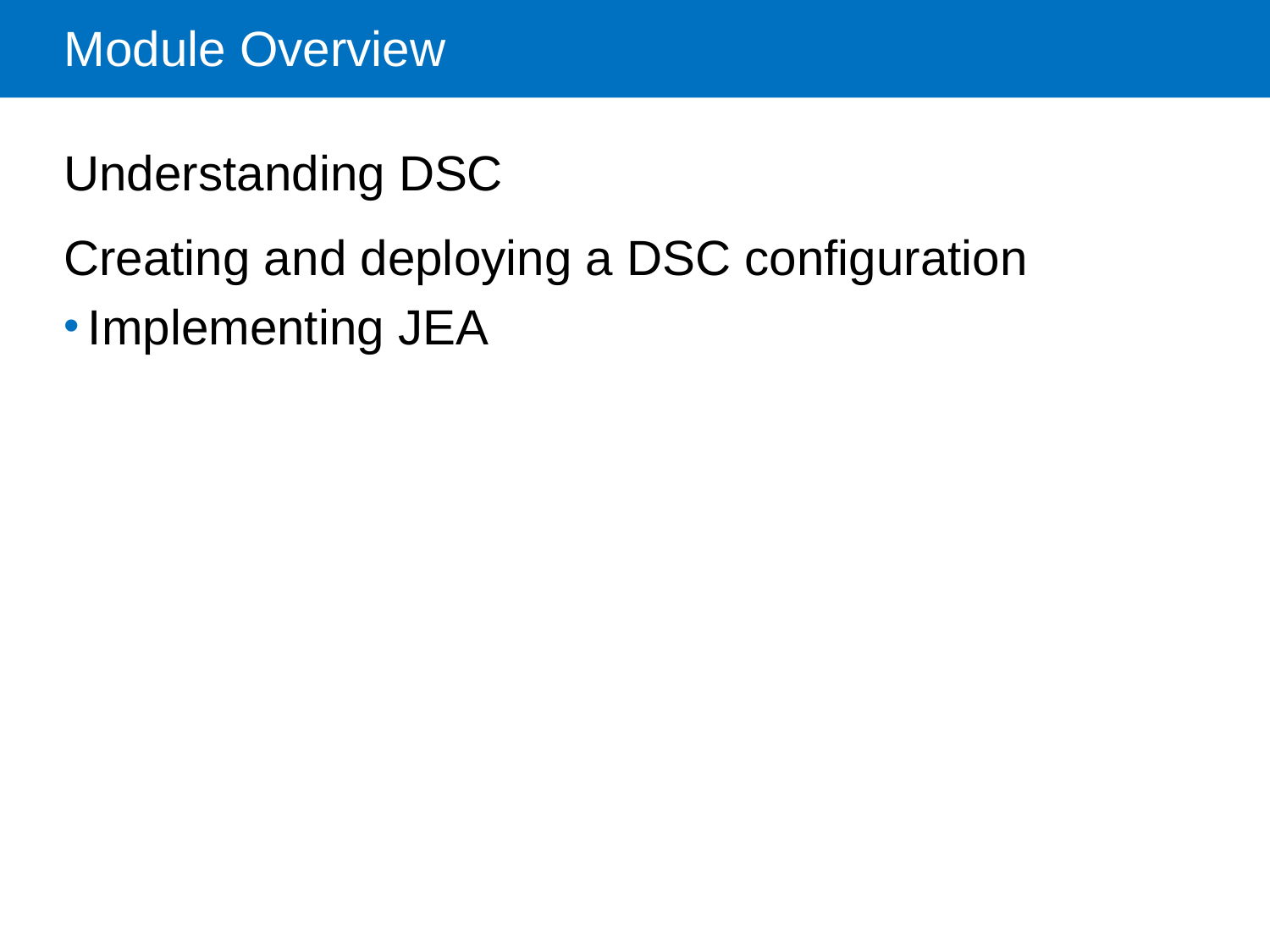

# Module Overview
Understanding DSC
Creating and deploying a DSC configuration
Implementing JEA